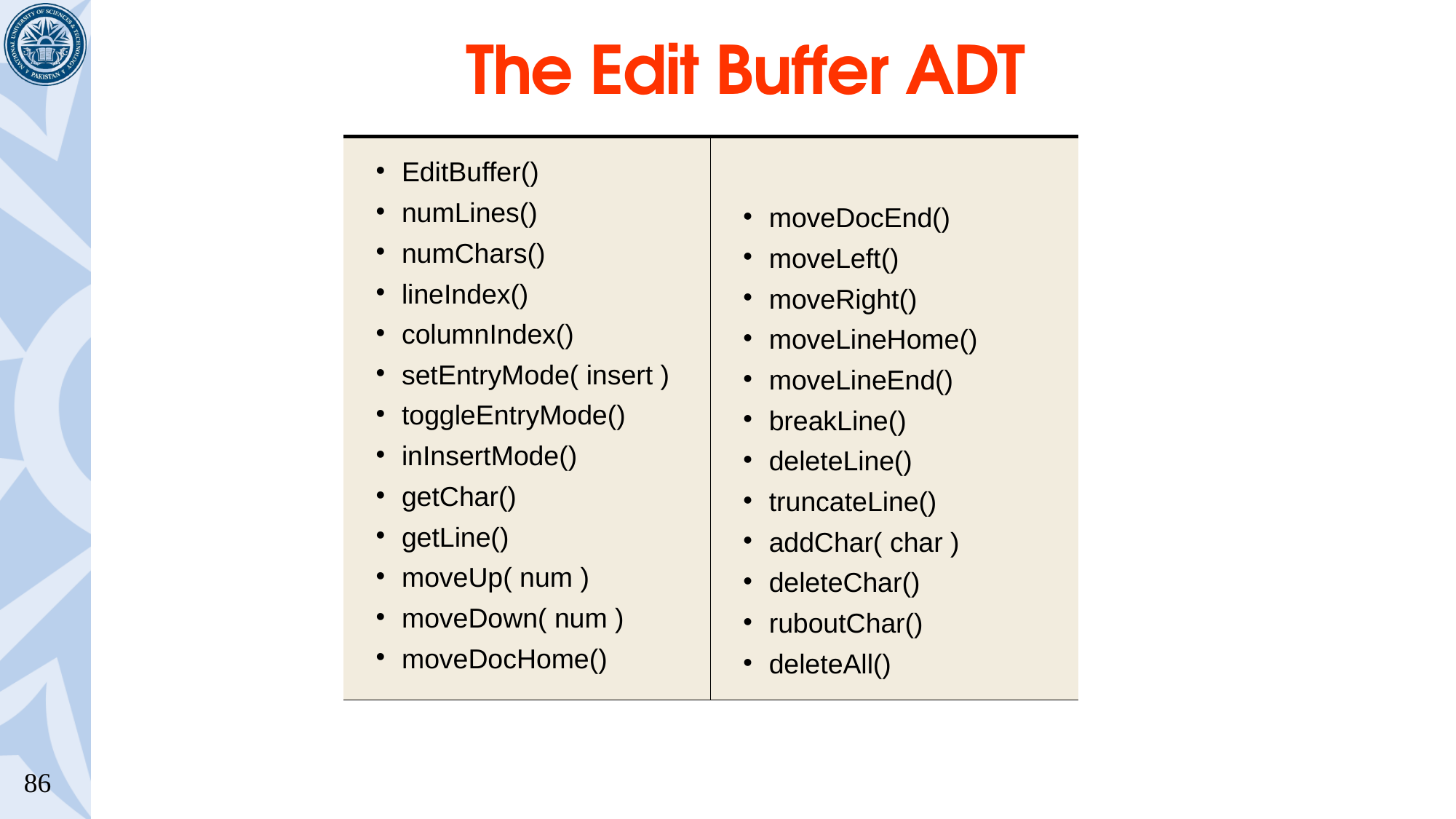

# The Edit Buffer ADT
| EditBuffer() numLines() numChars() lineIndex() columnIndex() setEntryMode( insert ) toggleEntryMode() inInsertMode() getChar() getLine() moveUp( num ) moveDown( num ) moveDocHome() | moveDocEnd() moveLeft() moveRight() moveLineHome() moveLineEnd() breakLine() deleteLine() truncateLine() addChar( char ) deleteChar() ruboutChar() deleteAll() |
| --- | --- |
86
  –